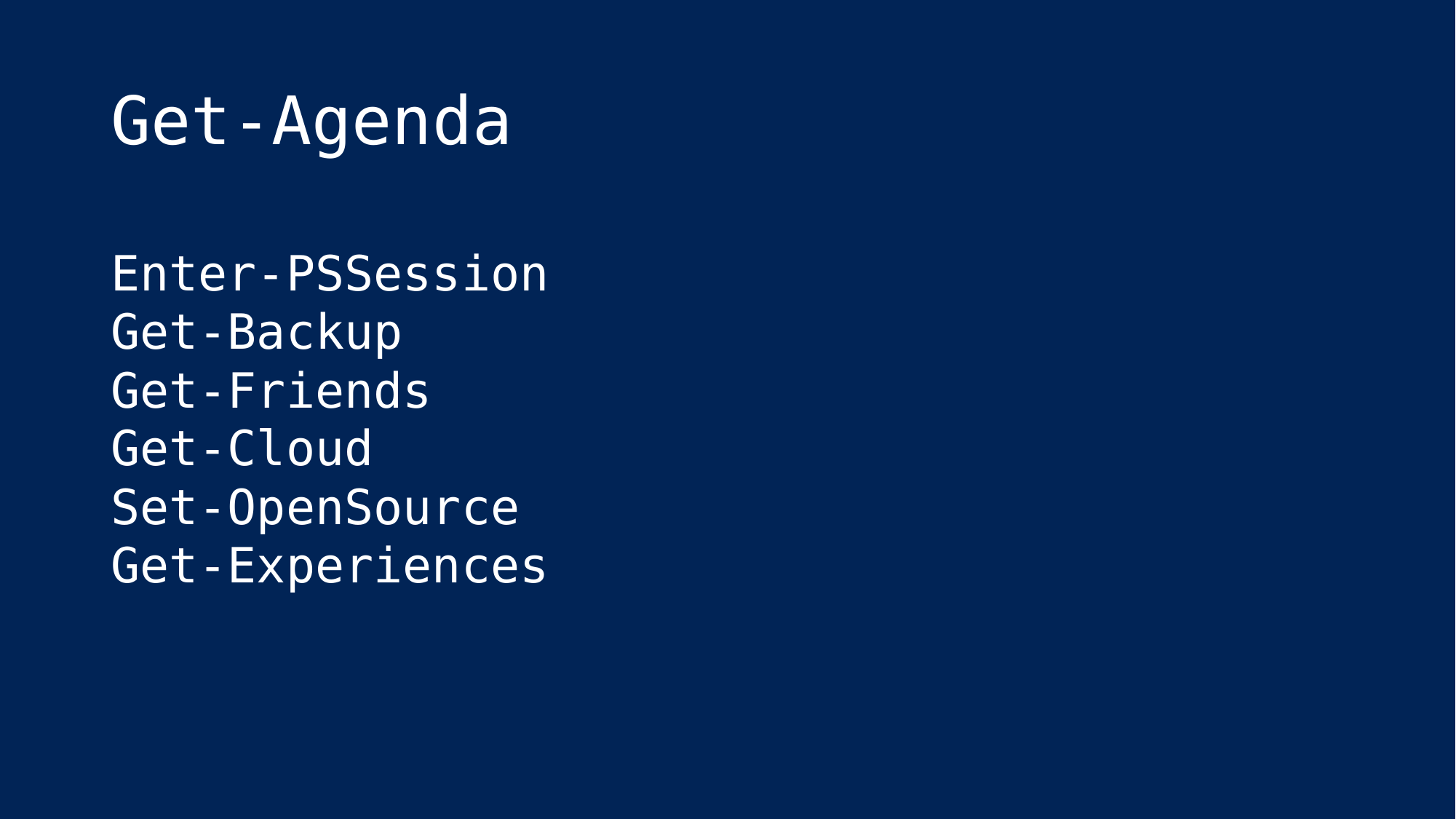

# Get-Agenda
Enter-PSSession
Get-Backup
Get-Friends
Get-Cloud
Set-OpenSource
Get-Experiences